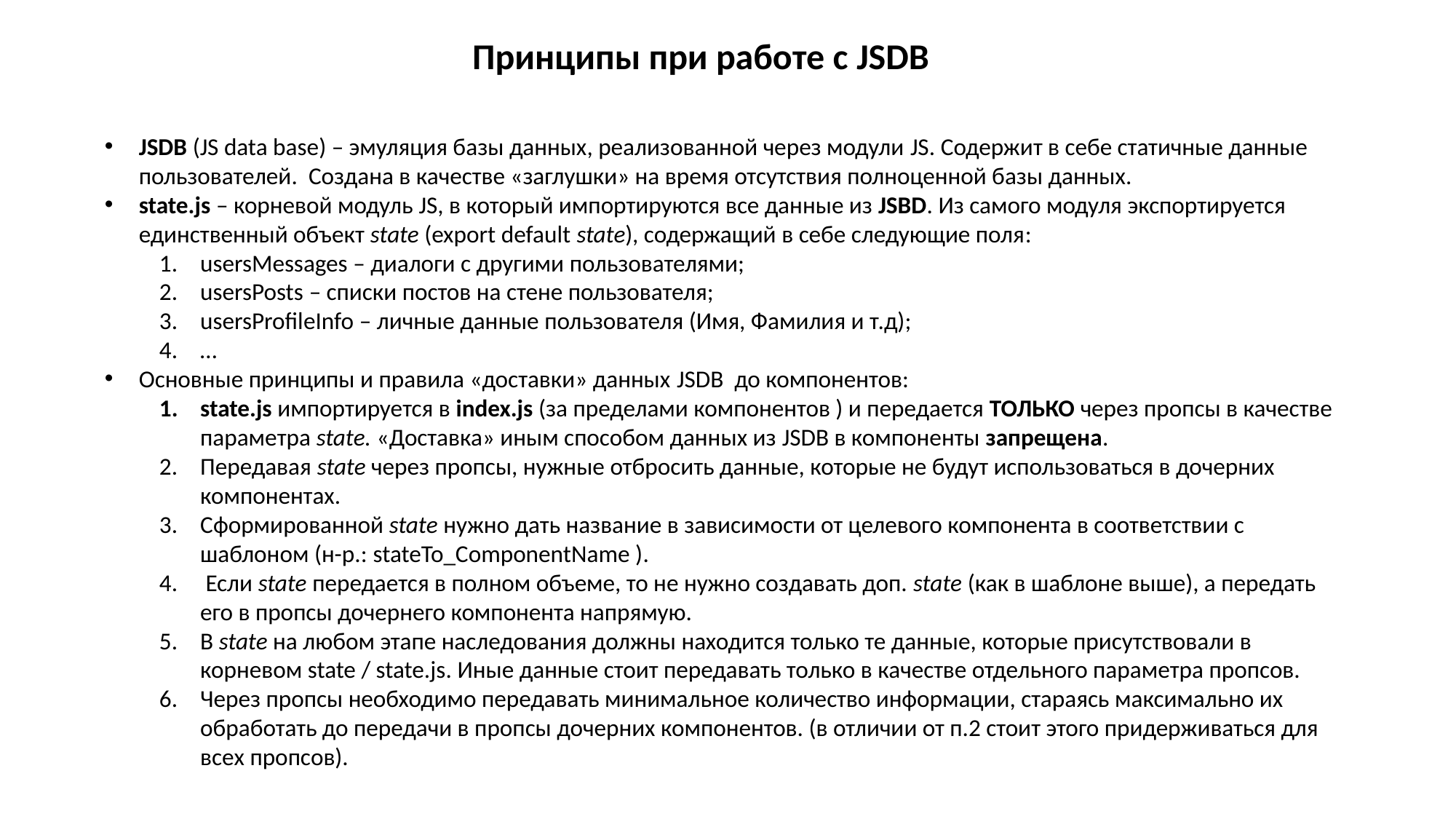

Принципы при работе с JSDB
JSDB (JS data base) – эмуляция базы данных, реализованной через модули JS. Содержит в себе статичные данные пользователей.  Создана в качестве «заглушки» на время отсутствия полноценной базы данных.
state.js – корневой модуль JS, в который импортируются все данные из JSBD. Из самого модуля экспортируется единственный объект state (export default state), содержащий в себе следующие поля:
usersMessages – диалоги с другими пользователями;
usersPosts – списки постов на стене пользователя;
usersProfileInfo – личные данные пользователя (Имя, Фамилия и т.д);
…
Основные принципы и правила «доставки» данных JSDB  до компонентов:
state.js импортируется в index.js (за пределами компонентов ) и передается ТОЛЬКО через пропсы в качестве параметра state. «Доставка» иным способом данных из JSDB в компоненты запрещена.
Передавая state через пропсы, нужные отбросить данные, которые не будут использоваться в дочерних компонентах.
Cформированной state нужно дать название в зависимости от целевого компонента в соответствии с шаблоном (н-р.: stateTo_ComponentName ).
 Если state передается в полном объеме, то не нужно создавать доп. state (как в шаблоне выше), а передать его в пропсы дочернего компонента напрямую.
В state на любом этапе наследования должны находится только те данные, которые присутствовали в корневом state / state.js. Иные данные стоит передавать только в качестве отдельного параметра пропсов.
Через пропсы необходимо передавать минимальное количество информации, стараясь максимально их  обработать до передачи в пропсы дочерних компонентов. (в отличии от п.2 стоит этого придерживаться для всех пропсов).